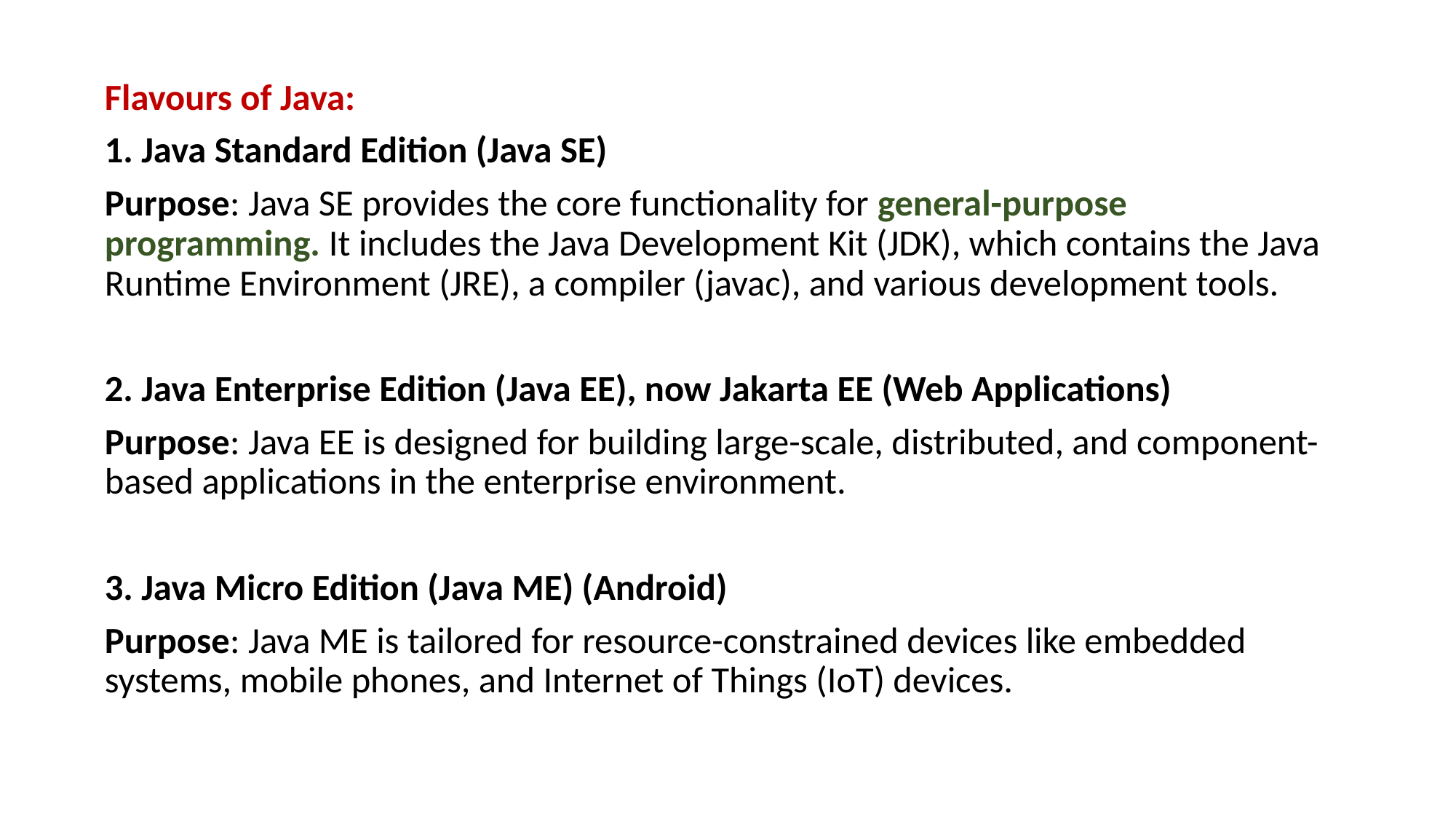

Flavours of Java:
1. Java Standard Edition (Java SE)
Purpose: Java SE provides the core functionality for general-purpose programming. It includes the Java Development Kit (JDK), which contains the Java Runtime Environment (JRE), a compiler (javac), and various development tools.

2. Java Enterprise Edition (Java EE), now Jakarta EE (Web Applications)
Purpose: Java EE is designed for building large-scale, distributed, and component-based applications in the enterprise environment.

3. Java Micro Edition (Java ME) (Android)
Purpose: Java ME is tailored for resource-constrained devices like embedded systems, mobile phones, and Internet of Things (IoT) devices.